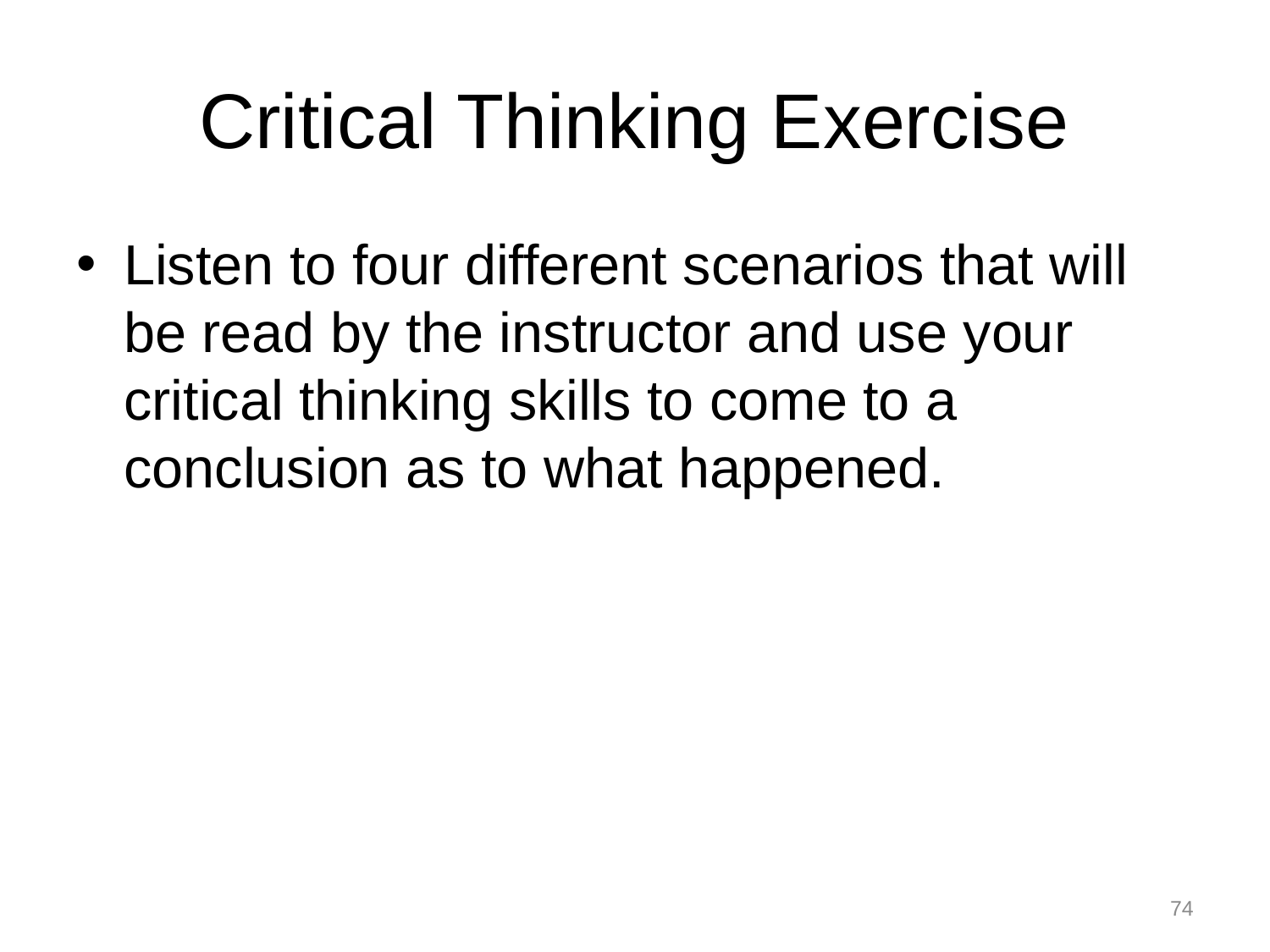

# Critical Thinking Exercise
Listen to four different scenarios that will be read by the instructor and use your critical thinking skills to come to a conclusion as to what happened.
74